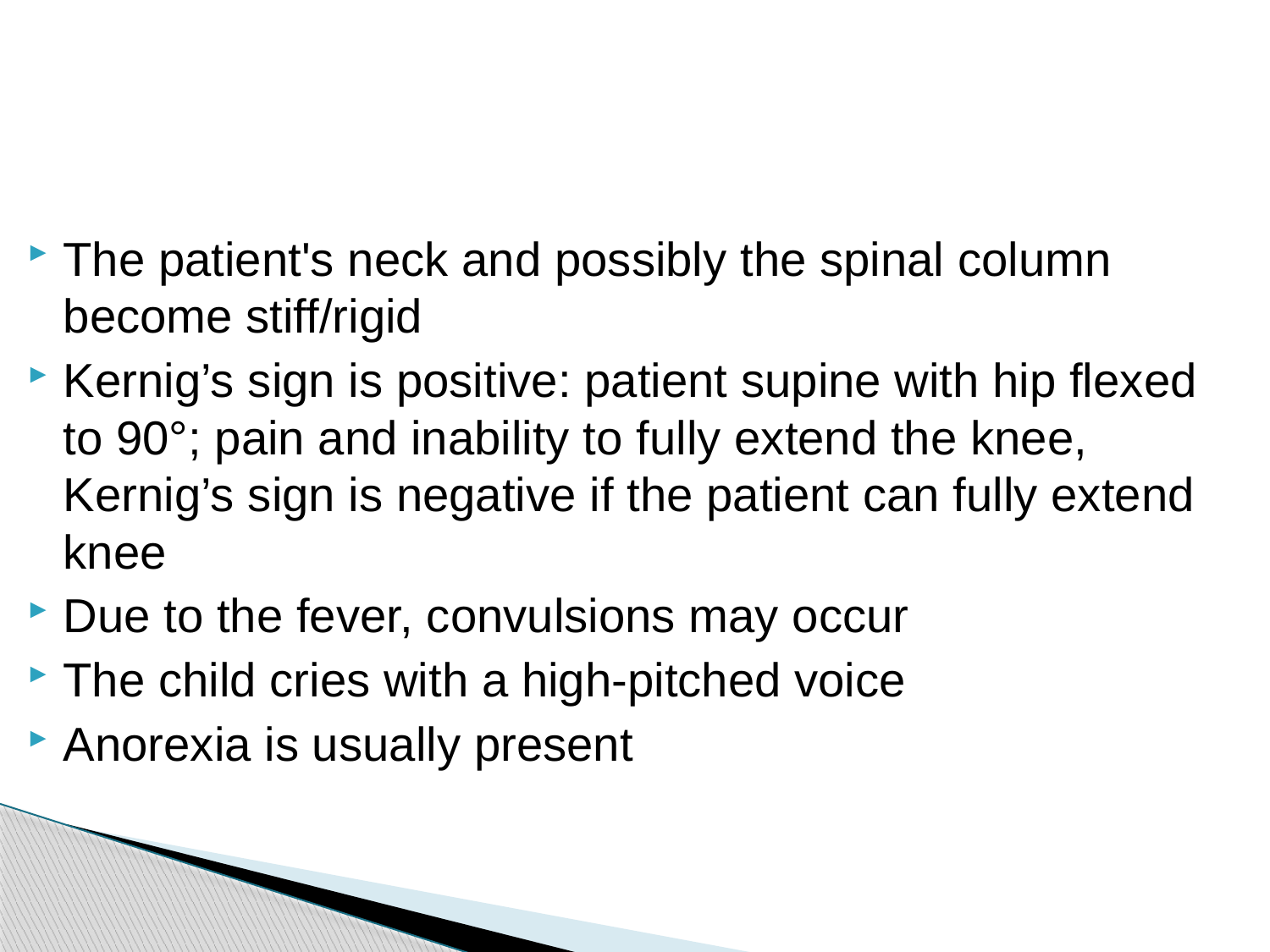

#
The patient's neck and possibly the spinal column become stiff/rigid
Kernig’s sign is positive: patient supine with hip flexed to 90°; pain and inability to fully extend the knee, Kernig’s sign is negative if the patient can fully extend knee
Due to the fever, convulsions may occur
The child cries with a high-pitched voice
Anorexia is usually present